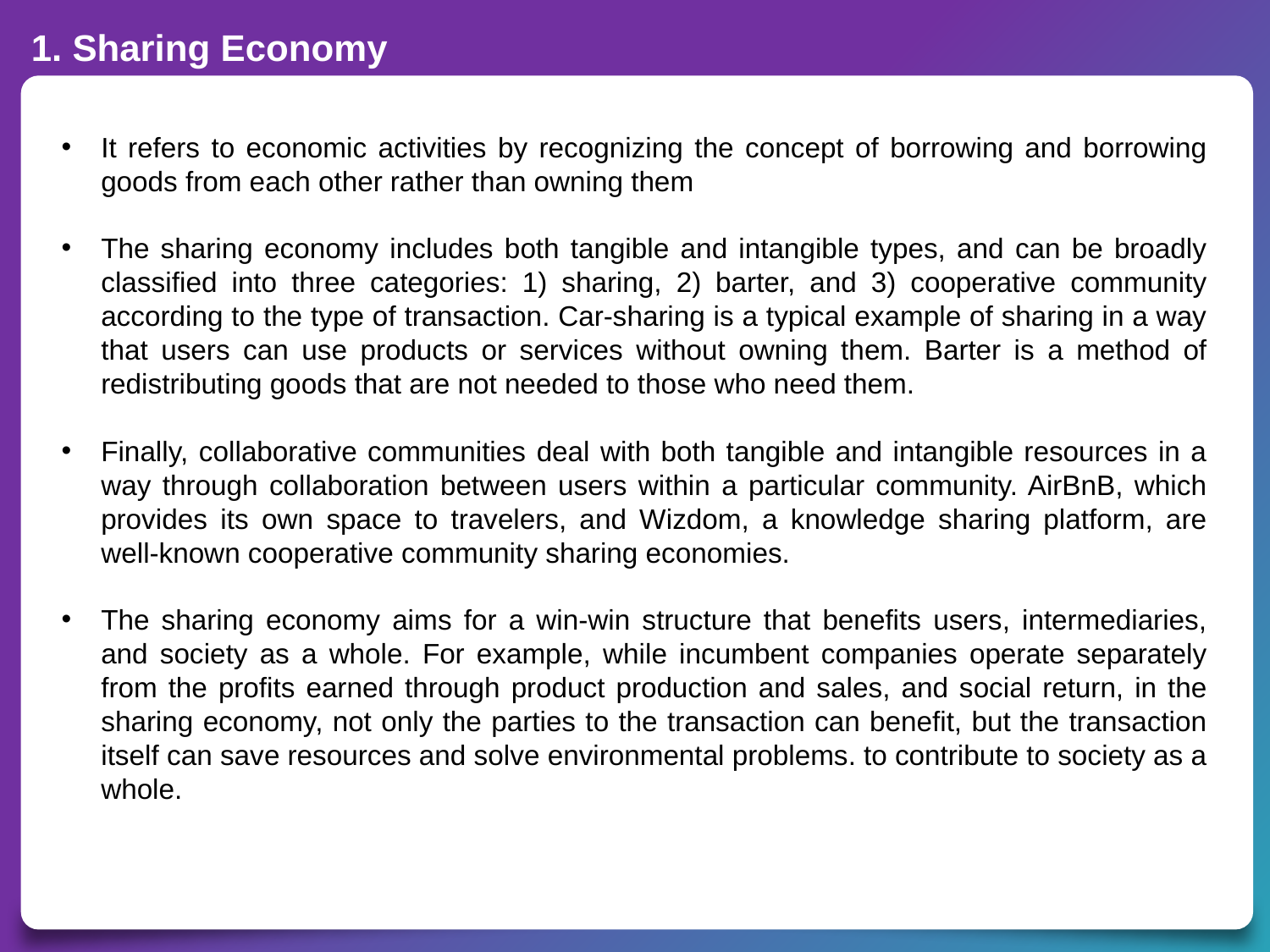

1. Sharing Economy

It refers to economic activities by recognizing the concept of borrowing and borrowing goods from each other rather than owning them

The sharing economy includes both tangible and intangible types, and can be broadly classified into three categories: 1) sharing, 2) barter, and 3) cooperative community according to the type of transaction. Car-sharing is a typical example of sharing in a way that users can use products or services without owning them. Barter is a method of redistributing goods that are not needed to those who need them.

Finally, collaborative communities deal with both tangible and intangible resources in a way through collaboration between users within a particular community. AirBnB, which provides its own space to travelers, and Wizdom, a knowledge sharing platform, are well-known cooperative community sharing economies.

The sharing economy aims for a win-win structure that benefits users, intermediaries, and society as a whole. For example, while incumbent companies operate separately from the profits earned through product production and sales, and social return, in the sharing economy, not only the parties to the transaction can benefit, but the transaction itself can save resources and solve environmental problems. to contribute to society as a whole.